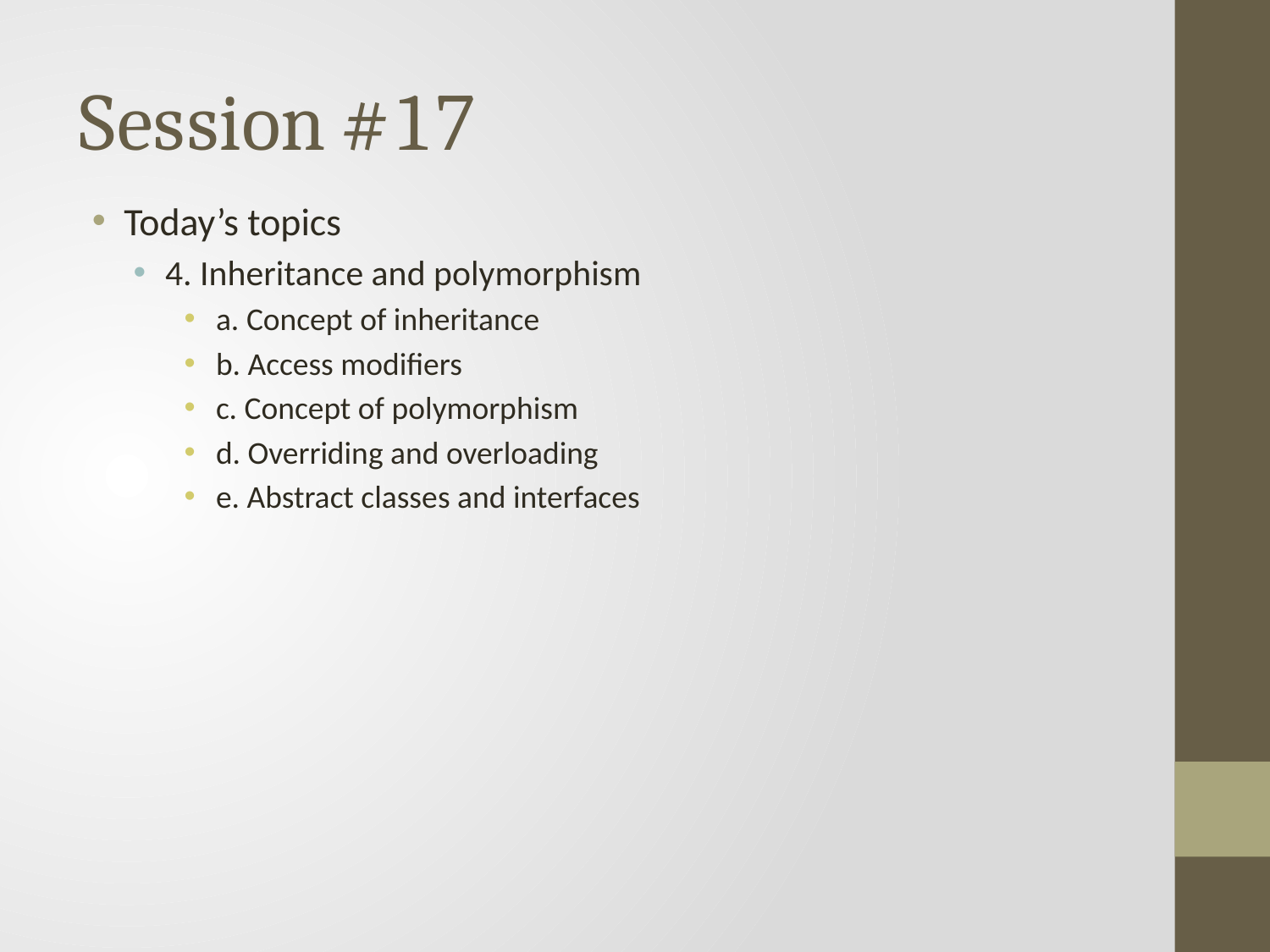

# Session #17
Today’s topics
4. Inheritance and polymorphism
a. Concept of inheritance
b. Access modifiers
c. Concept of polymorphism
d. Overriding and overloading
e. Abstract classes and interfaces